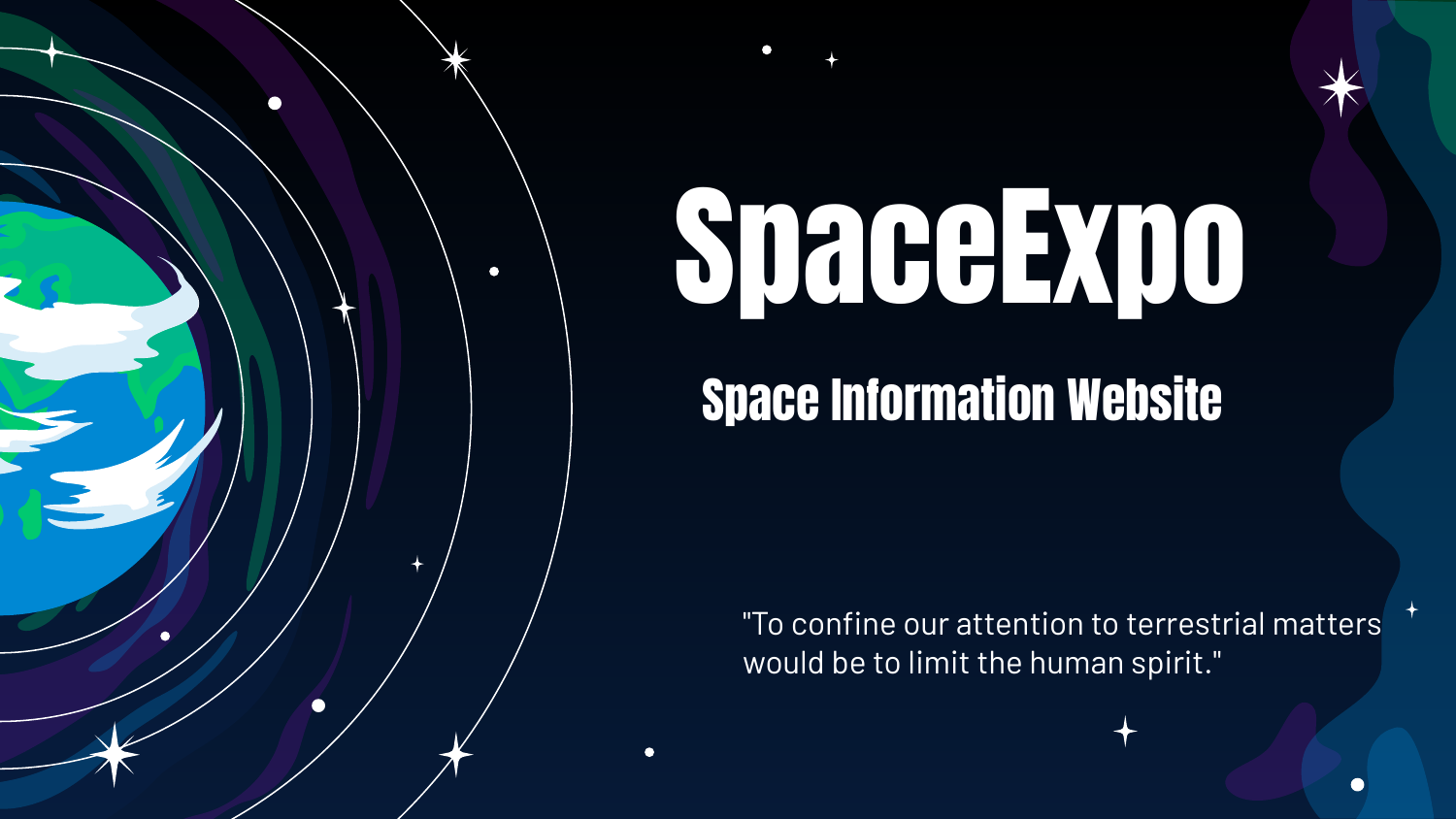

# SpaceExpo

Space Information Website

"To confine our attention to terrestrial matters would be to limit the human spirit."